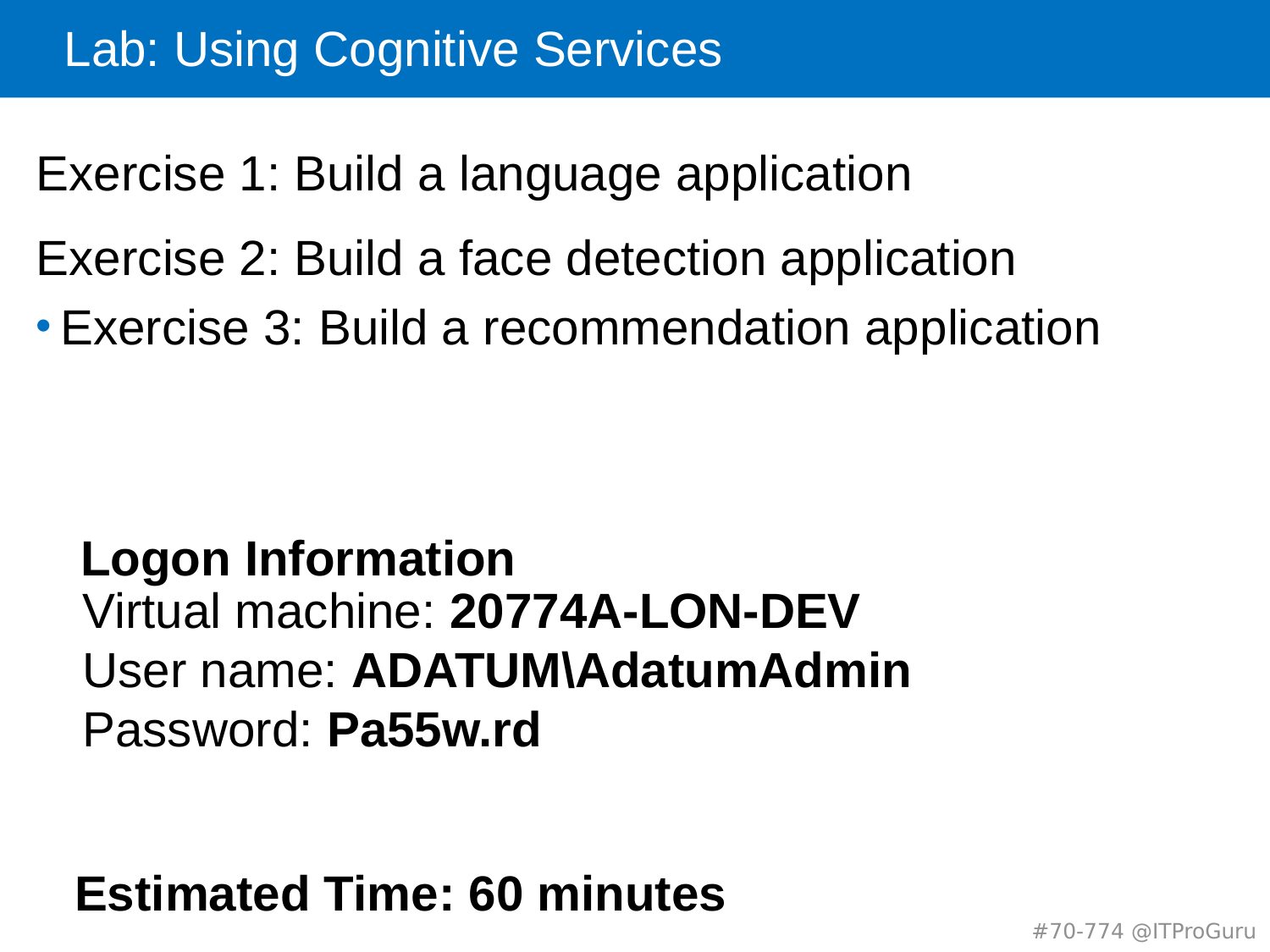

# Lab: Using Cognitive Services
Exercise 1: Build a language application
Exercise 2: Build a face detection application
Exercise 3: Build a recommendation application
Logon Information
Virtual machine: 20774A-LON-DEV
User name: ADATUM\AdatumAdmin
Password: Pa55w.rd
Estimated Time: 60 minutes